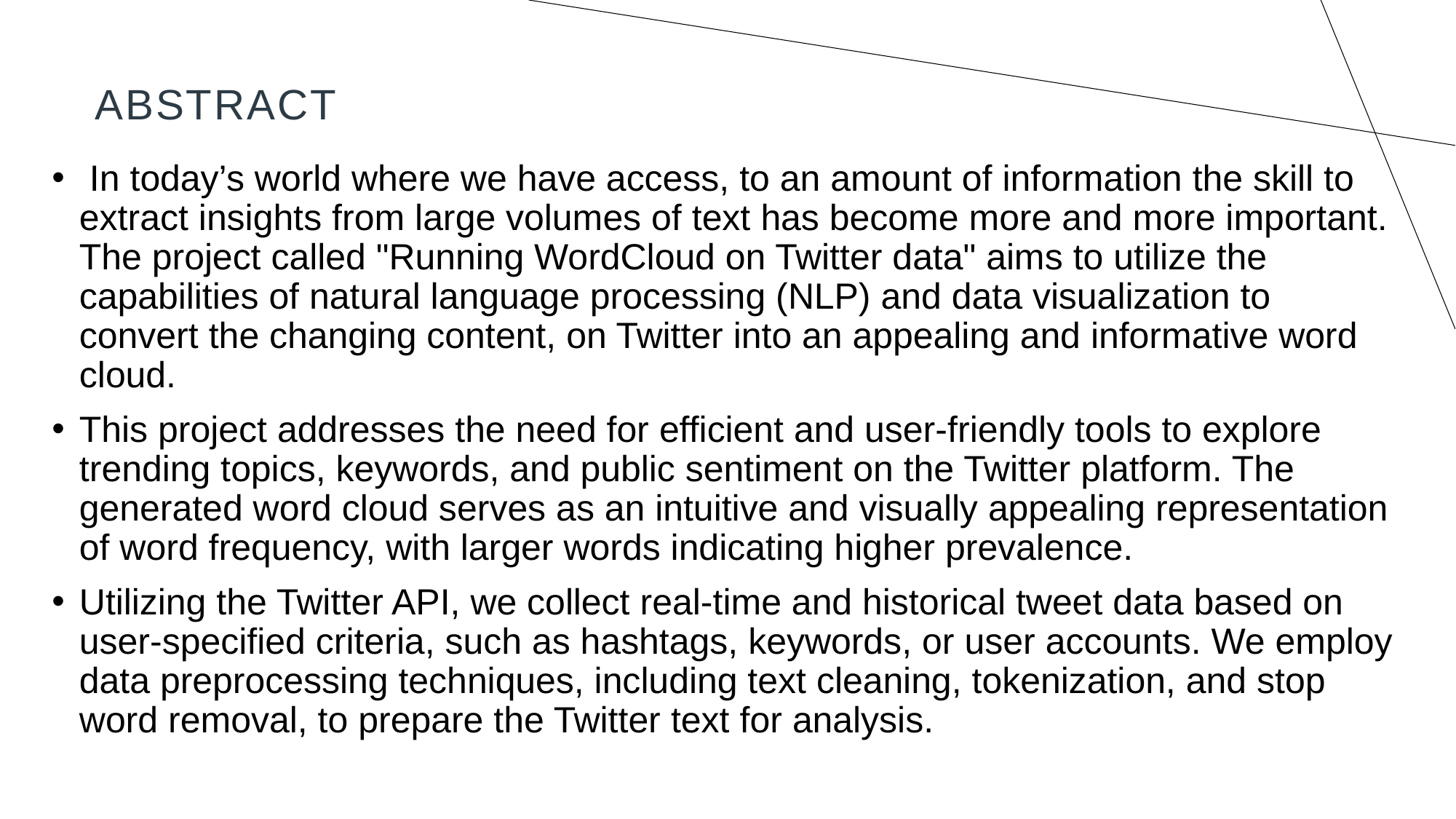

# Abstract
 In today’s world where we have access, to an amount of information the skill to extract insights from large volumes of text has become more and more important. The project called "Running WordCloud on Twitter data" aims to utilize the capabilities of natural language processing (NLP) and data visualization to convert the changing content, on Twitter into an appealing and informative word cloud.
This project addresses the need for efficient and user-friendly tools to explore trending topics, keywords, and public sentiment on the Twitter platform. The generated word cloud serves as an intuitive and visually appealing representation of word frequency, with larger words indicating higher prevalence.
Utilizing the Twitter API, we collect real-time and historical tweet data based on user-specified criteria, such as hashtags, keywords, or user accounts. We employ data preprocessing techniques, including text cleaning, tokenization, and stop word removal, to prepare the Twitter text for analysis.